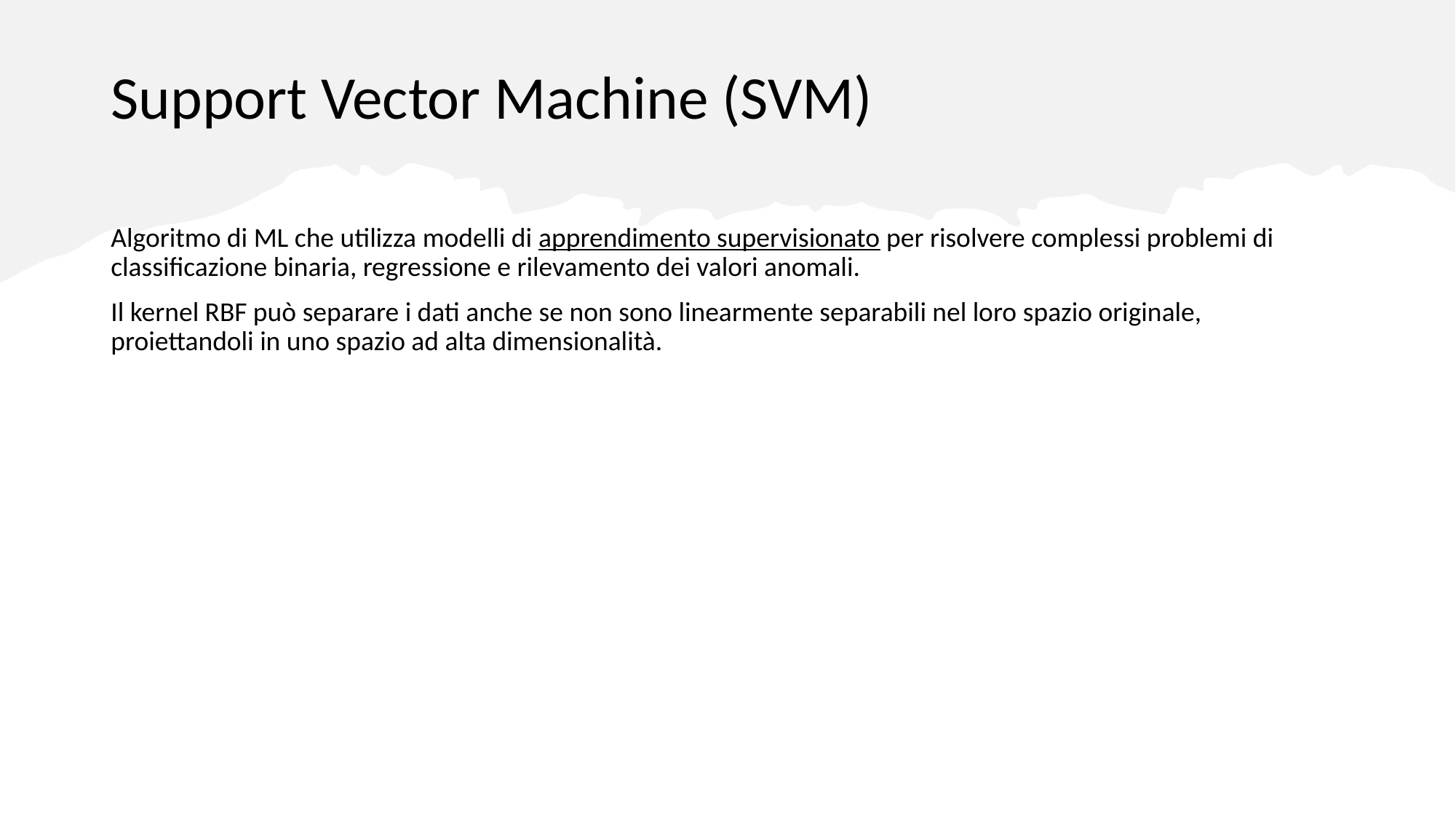

# Support Vector Machine (SVM)
Algoritmo di ML che utilizza modelli di apprendimento supervisionato per risolvere complessi problemi di classificazione binaria, regressione e rilevamento dei valori anomali.
Il kernel RBF può separare i dati anche se non sono linearmente separabili nel loro spazio originale, proiettandoli in uno spazio ad alta dimensionalità.